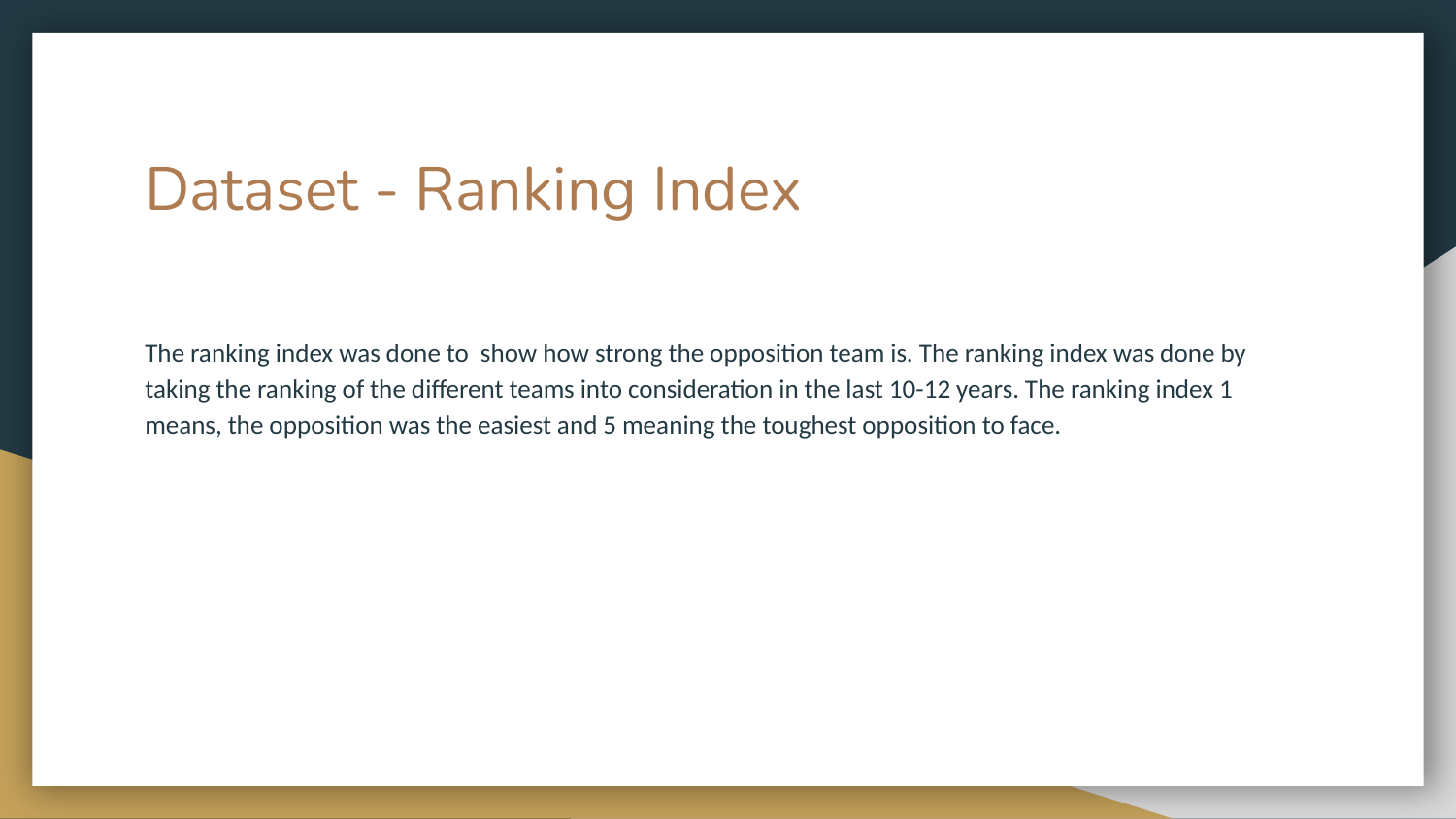

# Dataset - Ranking Index
The ranking index was done to  show how strong the opposition team is. The ranking index was done by taking the ranking of the different teams into consideration in the last 10-12 years. The ranking index 1 means, the opposition was the easiest and 5 meaning the toughest opposition to face.